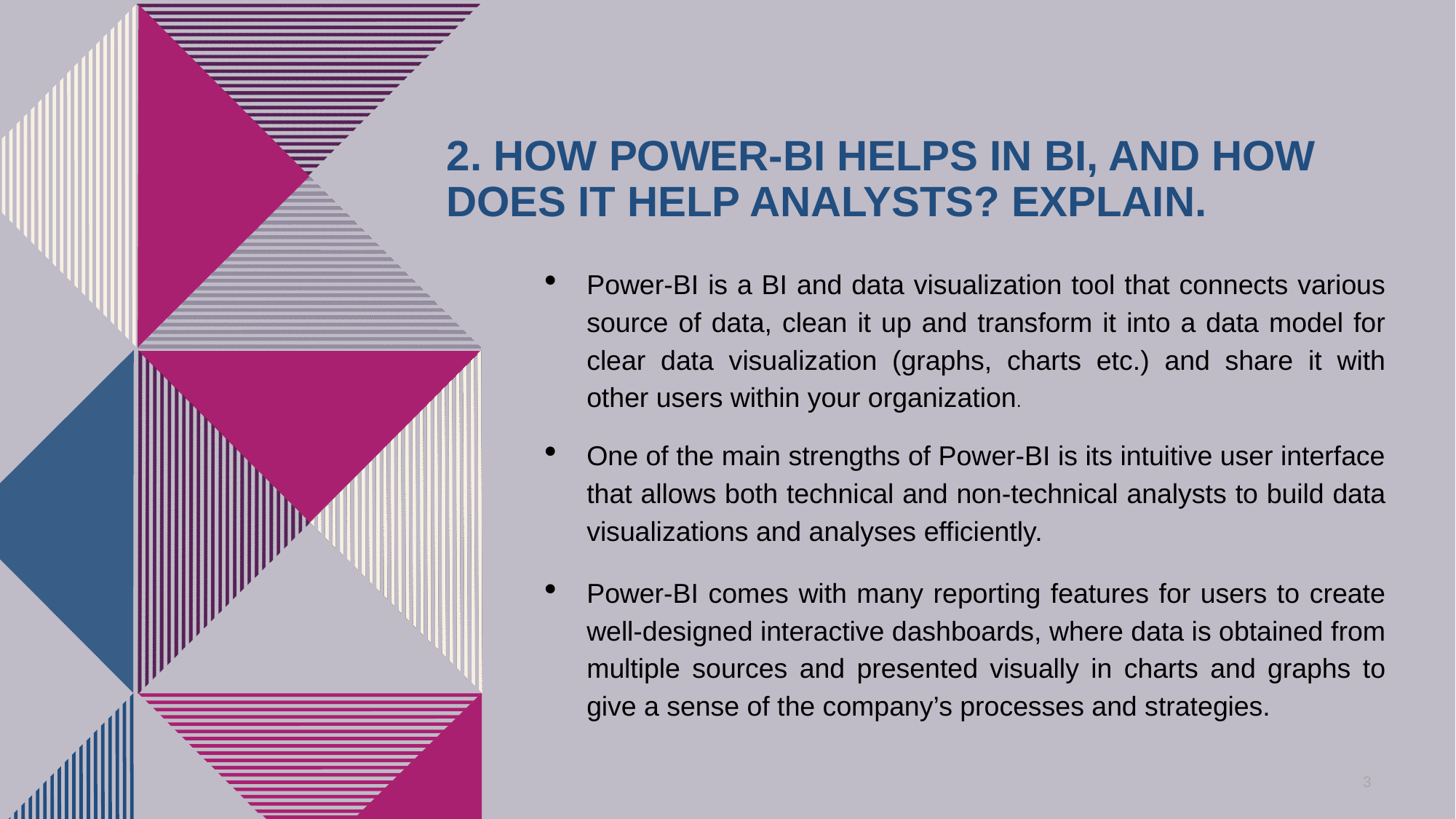

# 2. How Power-BI helps in BI, and how does it help Analysts? Explain.
Power-BI is a BI and data visualization tool that connects various source of data, clean it up and transform it into a data model for clear data visualization (graphs, charts etc.) and share it with other users within your organization.
One of the main strengths of Power-BI is its intuitive user interface that allows both technical and non-technical analysts to build data visualizations and analyses efficiently.
Power-BI comes with many reporting features for users to create well-designed interactive dashboards, where data is obtained from multiple sources and presented visually in charts and graphs to give a sense of the company’s processes and strategies.
3